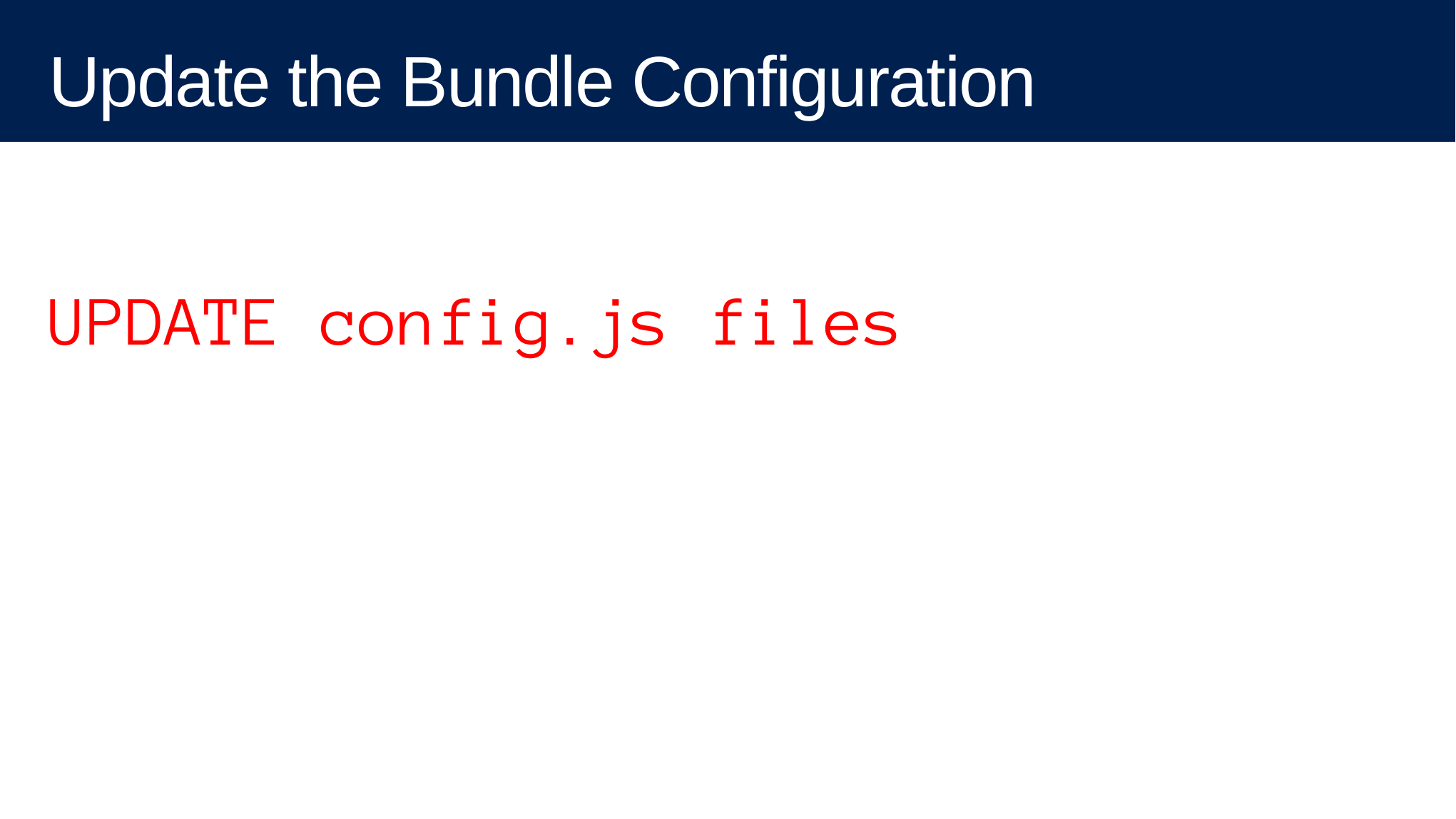

# Update the Bundle Configuration
When you are ready to see what your widget does…

UPDATE config.js files

You need to update the config.js file in both the scripts and template directory to include your new files. This is a bit of a pain, but gulp will not include your code if it isn’t in config.js file(s). When lots of changes are happening to these files in TFS, auto accept merging should work…
I would suggest “GET LATEST” right before you want to update the config.js file, and once you’ve made your updates do a check-in.. Might make it easier for everyone.